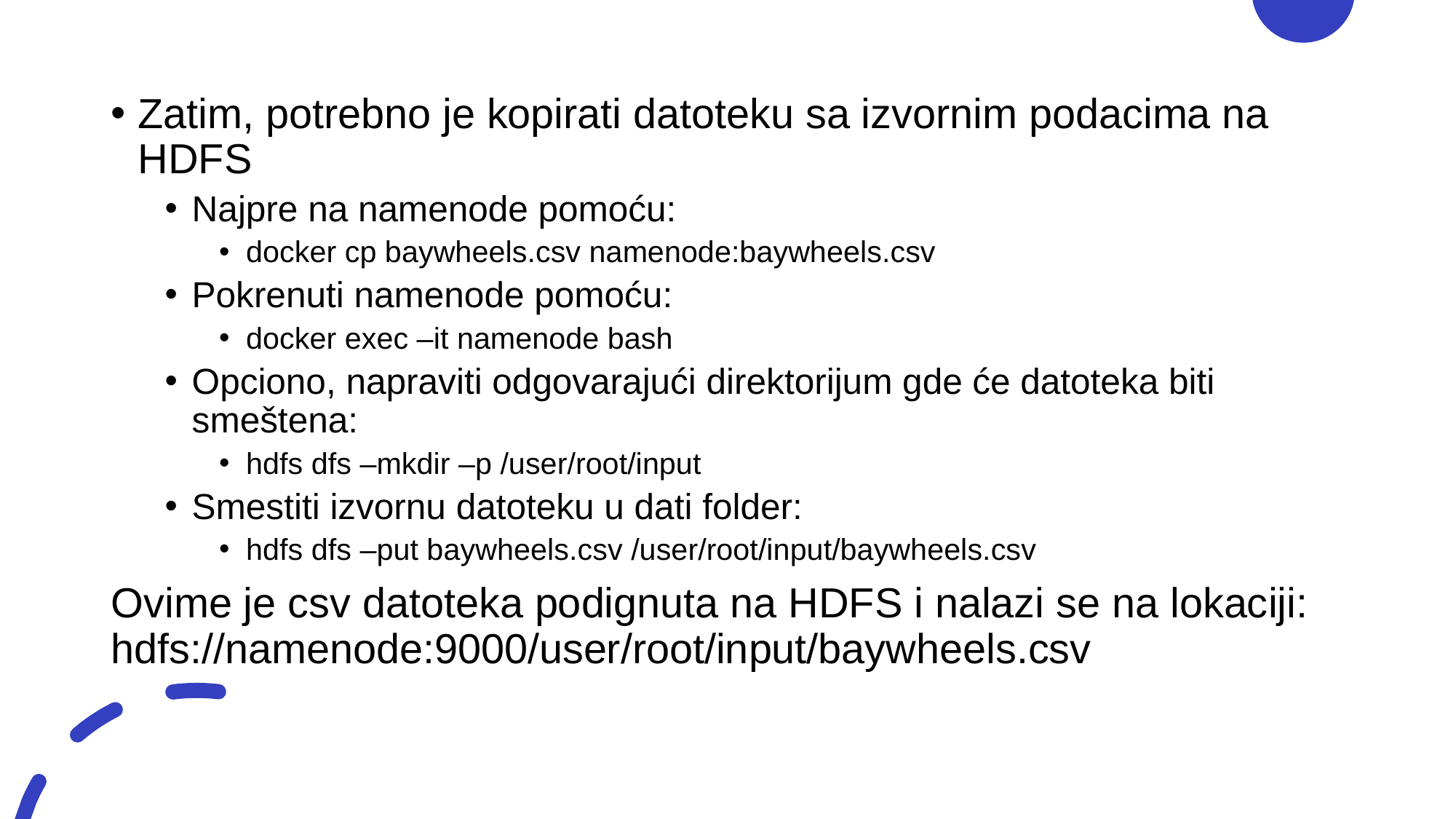

Zatim, potrebno je kopirati datoteku sa izvornim podacima na HDFS
Najpre na namenode pomoću:
docker cp baywheels.csv namenode:baywheels.csv
Pokrenuti namenode pomoću:
docker exec –it namenode bash
Opciono, napraviti odgovarajući direktorijum gde će datoteka biti smeštena:
hdfs dfs –mkdir –p /user/root/input
Smestiti izvornu datoteku u dati folder:
hdfs dfs –put baywheels.csv /user/root/input/baywheels.csv
Ovime je csv datoteka podignuta na HDFS i nalazi se na lokaciji: hdfs://namenode:9000/user/root/input/baywheels.csv